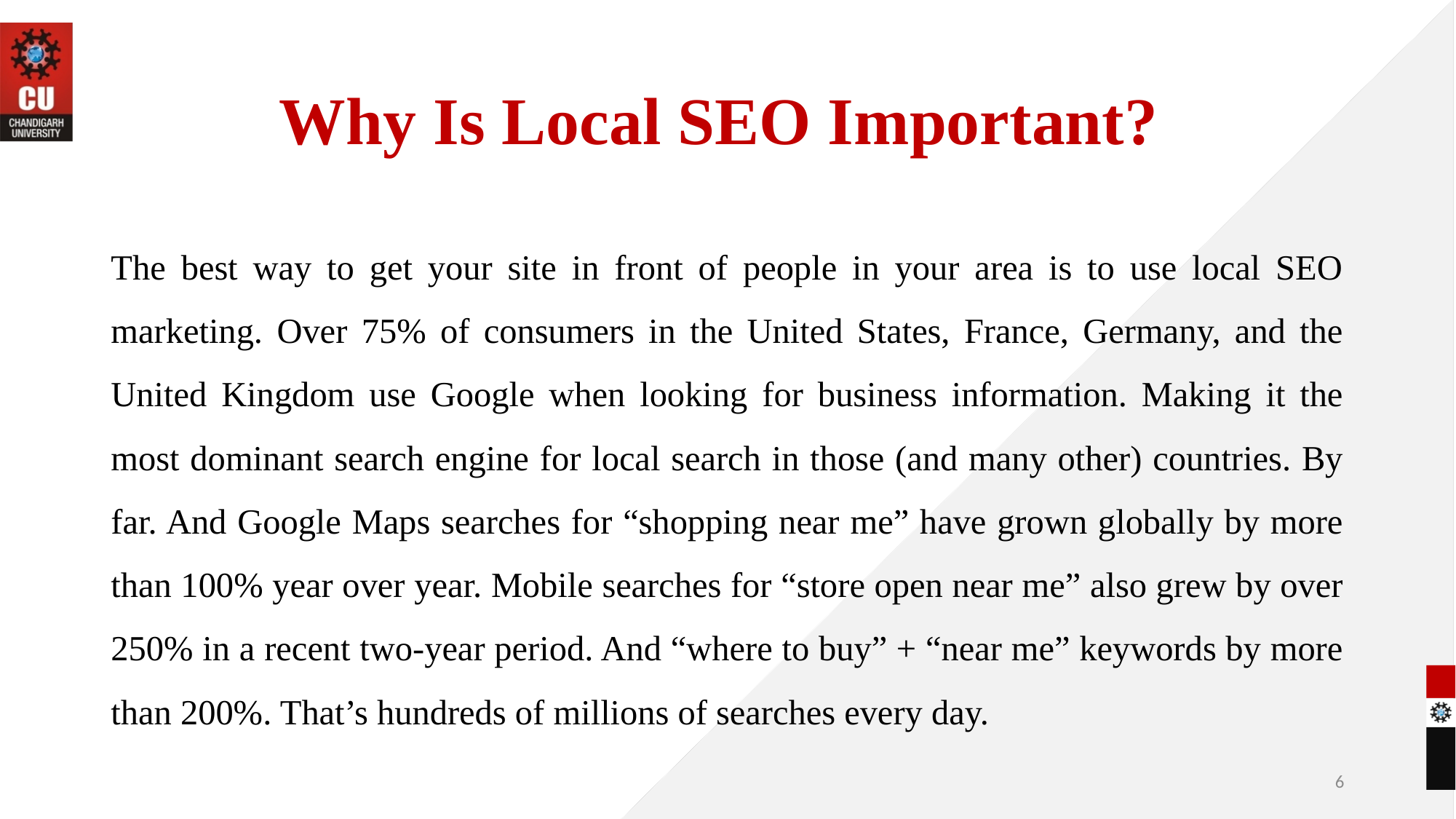

# Why Is Local SEO Important?
The best way to get your site in front of people in your area is to use local SEO marketing. Over 75% of consumers in the United States, France, Germany, and the United Kingdom use Google when looking for business information. Making it the most dominant search engine for local search in those (and many other) countries. By far. And Google Maps searches for “shopping near me” have grown globally by more than 100% year over year. Mobile searches for “store open near me” also grew by over 250% in a recent two-year period. And “where to buy” + “near me” keywords by more than 200%. That’s hundreds of millions of searches every day.

6